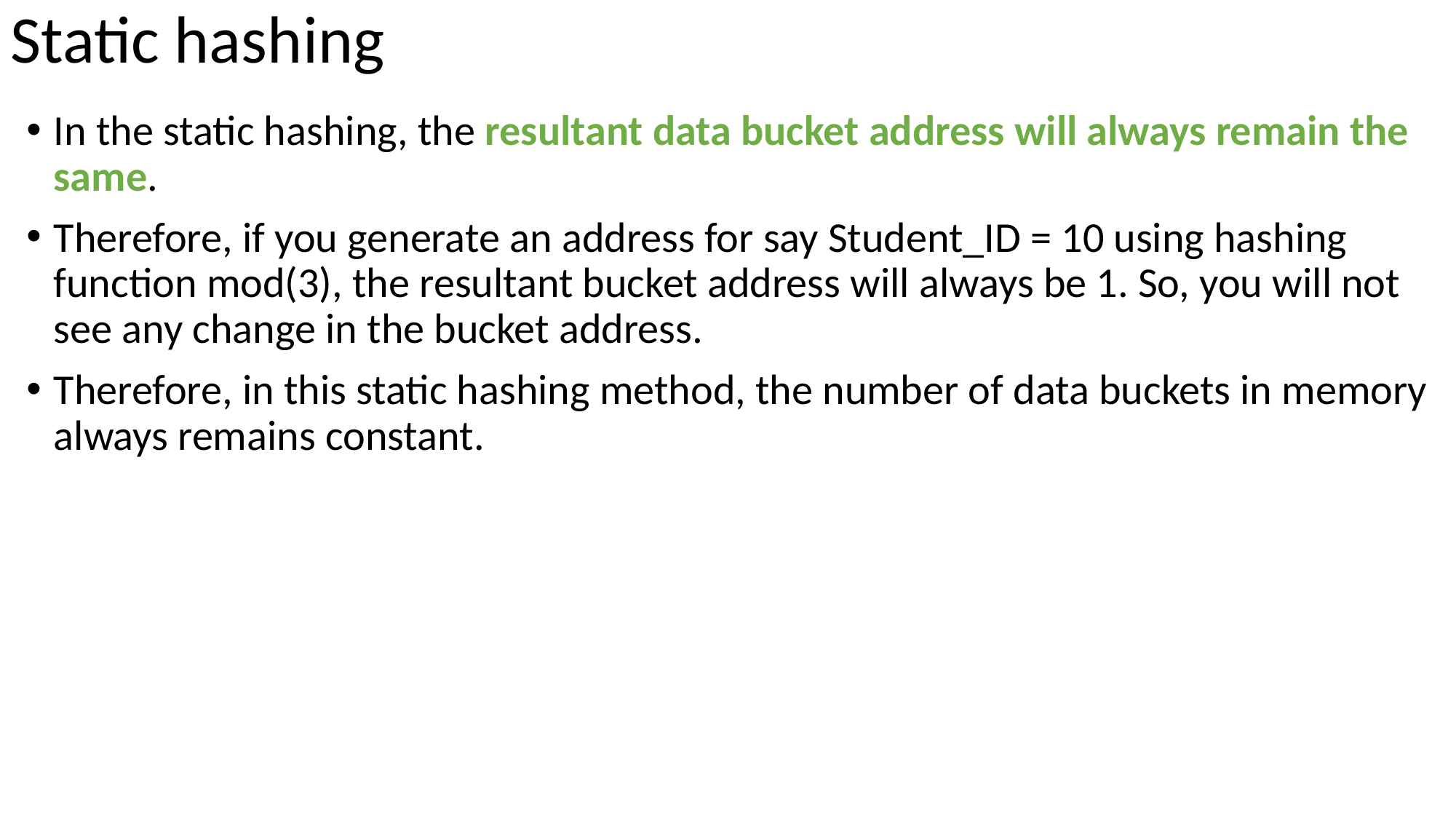

Static hashing
In the static hashing, the resultant data bucket address will always remain the same.
Therefore, if you generate an address for say Student_ID = 10 using hashing function mod(3), the resultant bucket address will always be 1. So, you will not see any change in the bucket address.
Therefore, in this static hashing method, the number of data buckets in memory always remains constant.